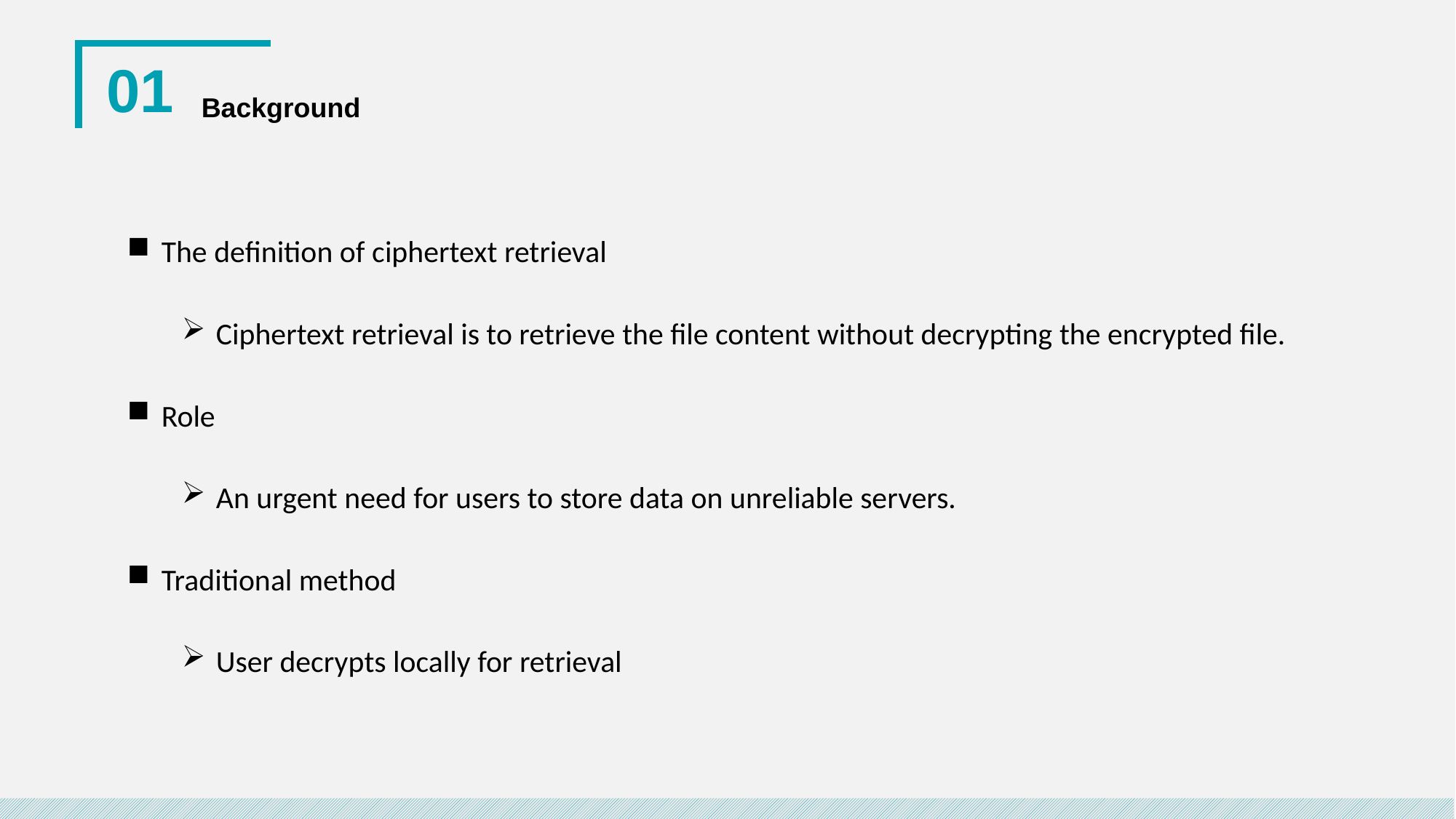

01
Background
The definition of ciphertext retrieval
Ciphertext retrieval is to retrieve the file content without decrypting the encrypted file.
Role
An urgent need for users to store data on unreliable servers.
Traditional method
User decrypts locally for retrieval